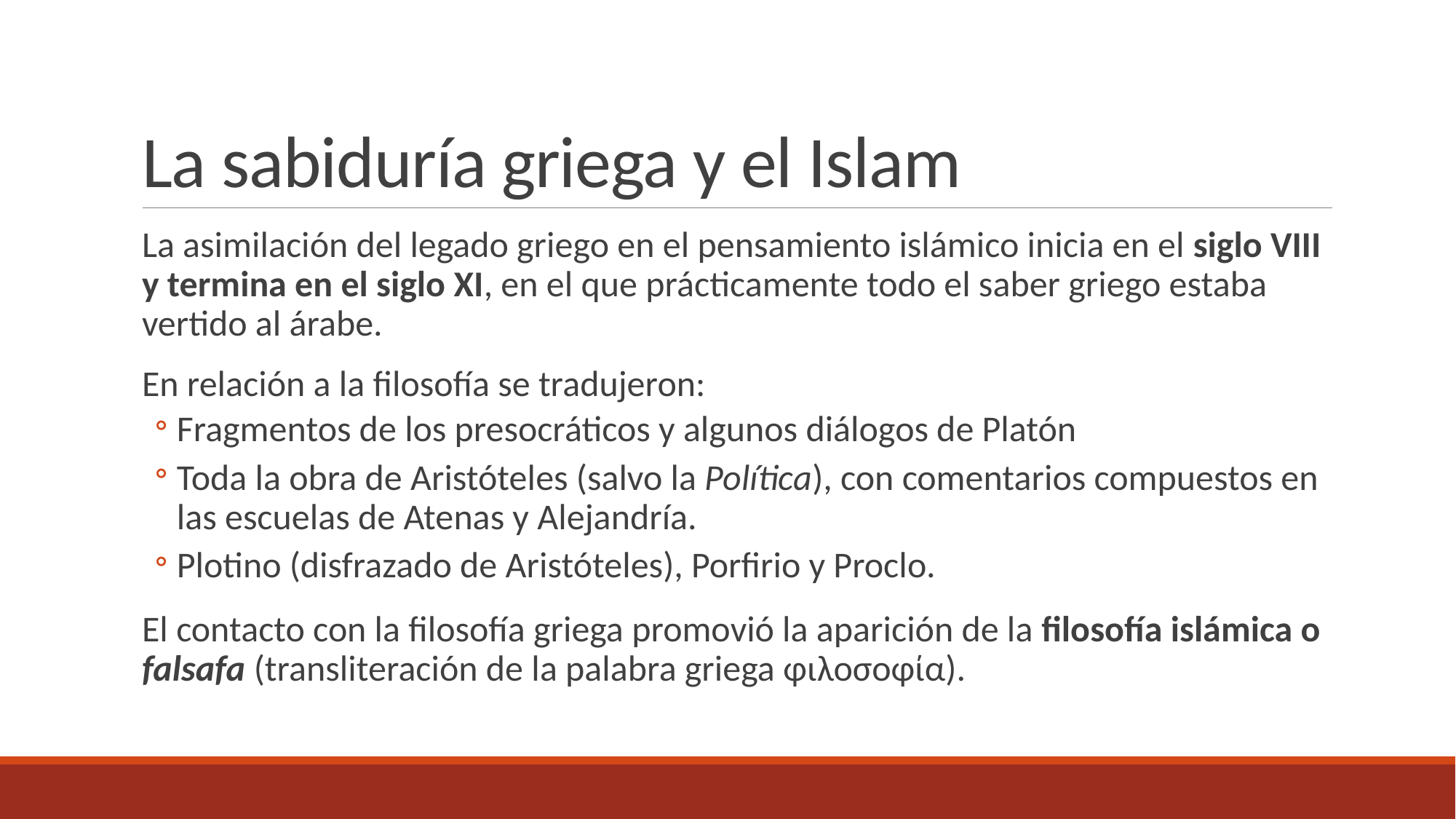

# La sabiduría griega y el Islam
La asimilación del legado griego en el pensamiento islámico inicia en el siglo VIII y termina en el siglo XI, en el que prácticamente todo el saber griego estaba vertido al árabe.
En relación a la filosofía se tradujeron:
Fragmentos de los presocráticos y algunos diálogos de Platón
Toda la obra de Aristóteles (salvo la Política), con comentarios compuestos en las escuelas de Atenas y Alejandría.
Plotino (disfrazado de Aristóteles), Porfirio y Proclo.
El contacto con la filosofía griega promovió la aparición de la filosofía islámica o falsafa (transliteración de la palabra griega φιλοσοφία).